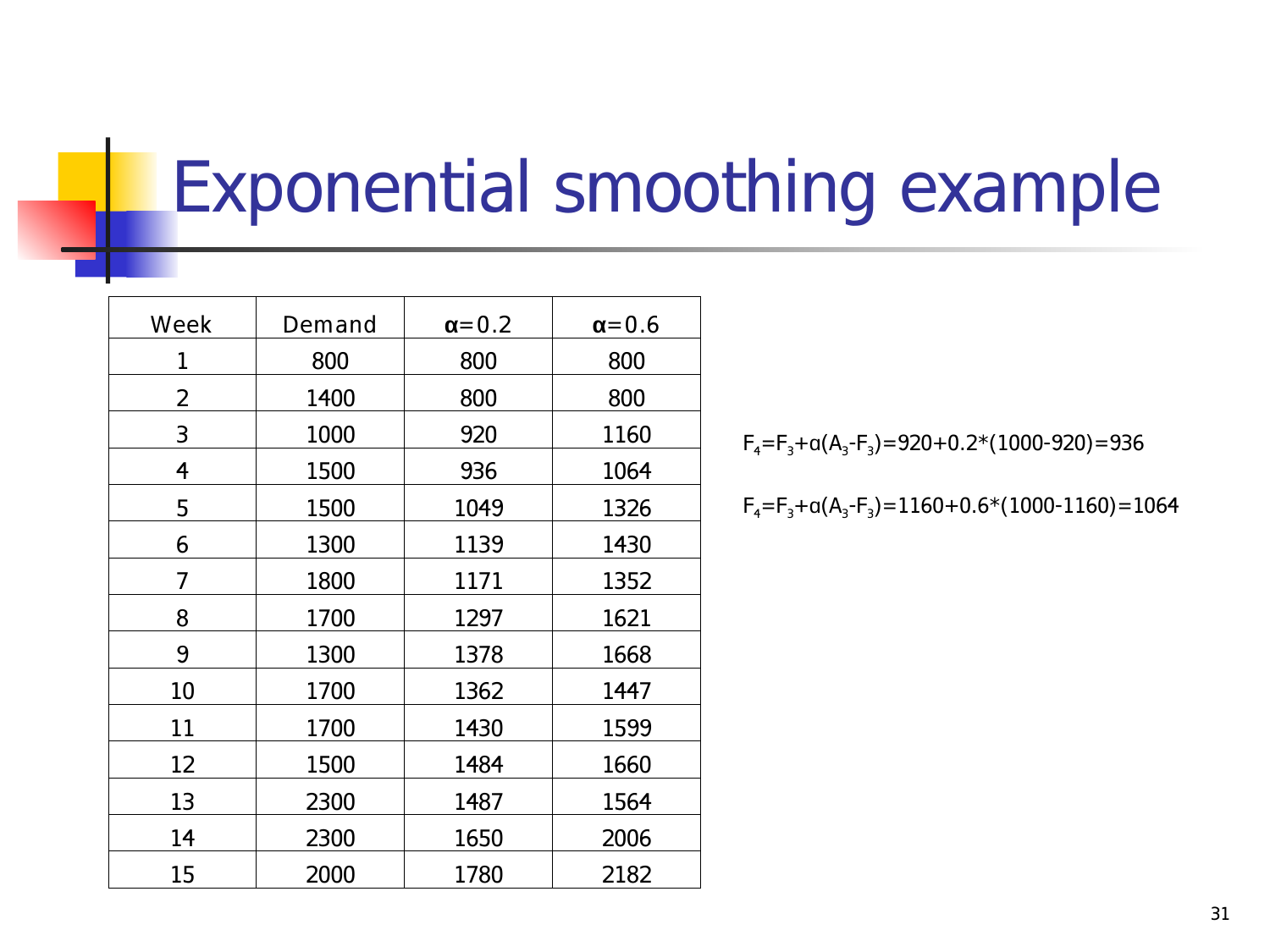

# Exponential smoothing example
| Week | Demand | α=0.2 | α=0.6 |
| --- | --- | --- | --- |
| 1 | 800 | 800 | 800 |
| 2 | 1400 | 800 | 800 |
| 3 | 1000 | 920 | 1160 |
| 4 | 1500 | 936 | 1064 |
| 5 | 1500 | 1049 | 1326 |
| 6 | 1300 | 1139 | 1430 |
| 7 | 1800 | 1171 | 1352 |
| 8 | 1700 | 1297 | 1621 |
| 9 | 1300 | 1378 | 1668 |
| 10 | 1700 | 1362 | 1447 |
| 11 | 1700 | 1430 | 1599 |
| 12 | 1500 | 1484 | 1660 |
| 13 | 2300 | 1487 | 1564 |
| 14 | 2300 | 1650 | 2006 |
| 15 | 2000 | 1780 | 2182 |
F4=F3+ɑ(A3-F3)=920+0.2*(1000-920)=936

F4=F3+ɑ(A3-F3)=1160+0.6*(1000-1160)=1064

31